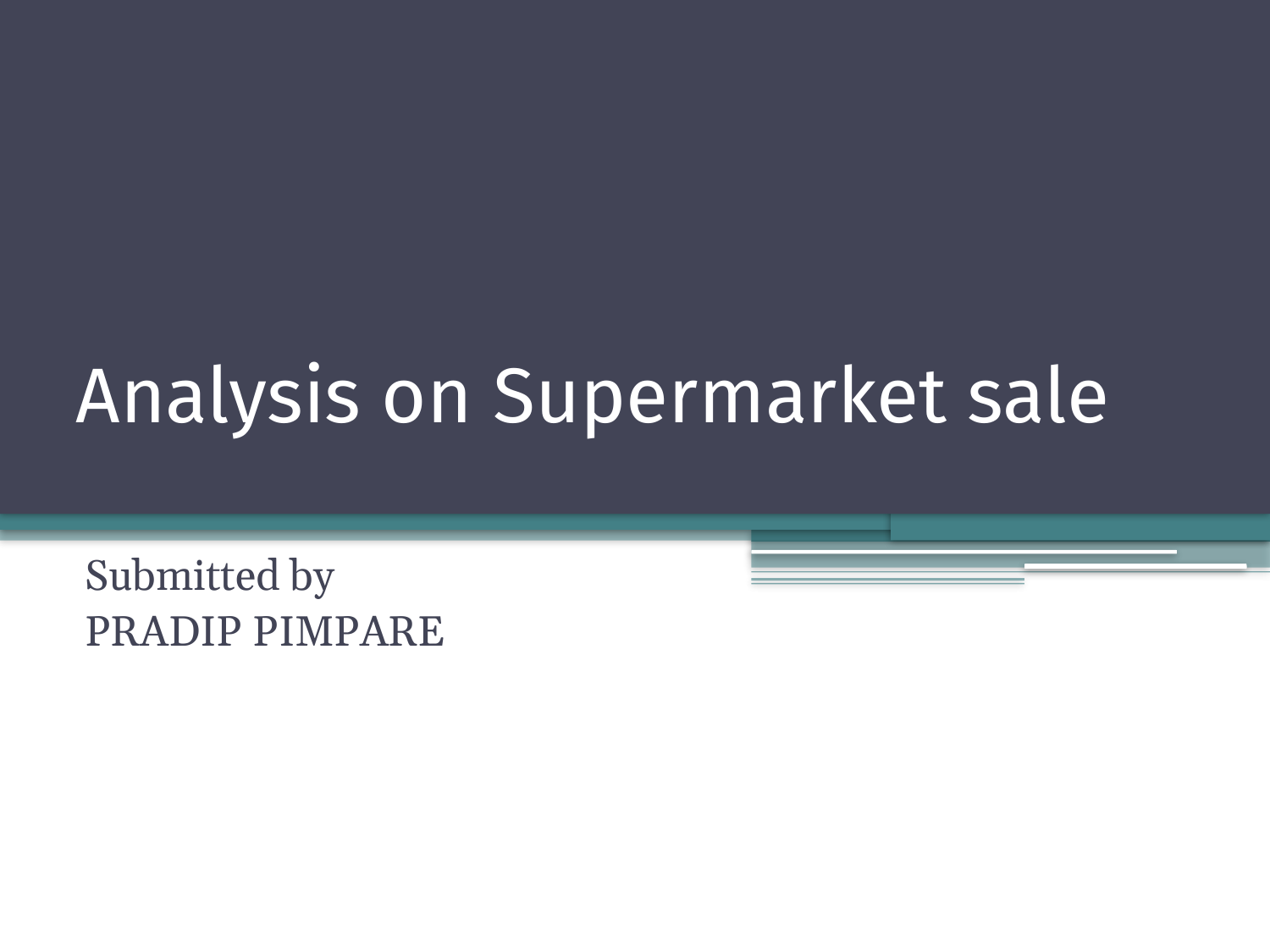

# Analysis on Supermarket sale
Submitted by
PRADIP PIMPARE